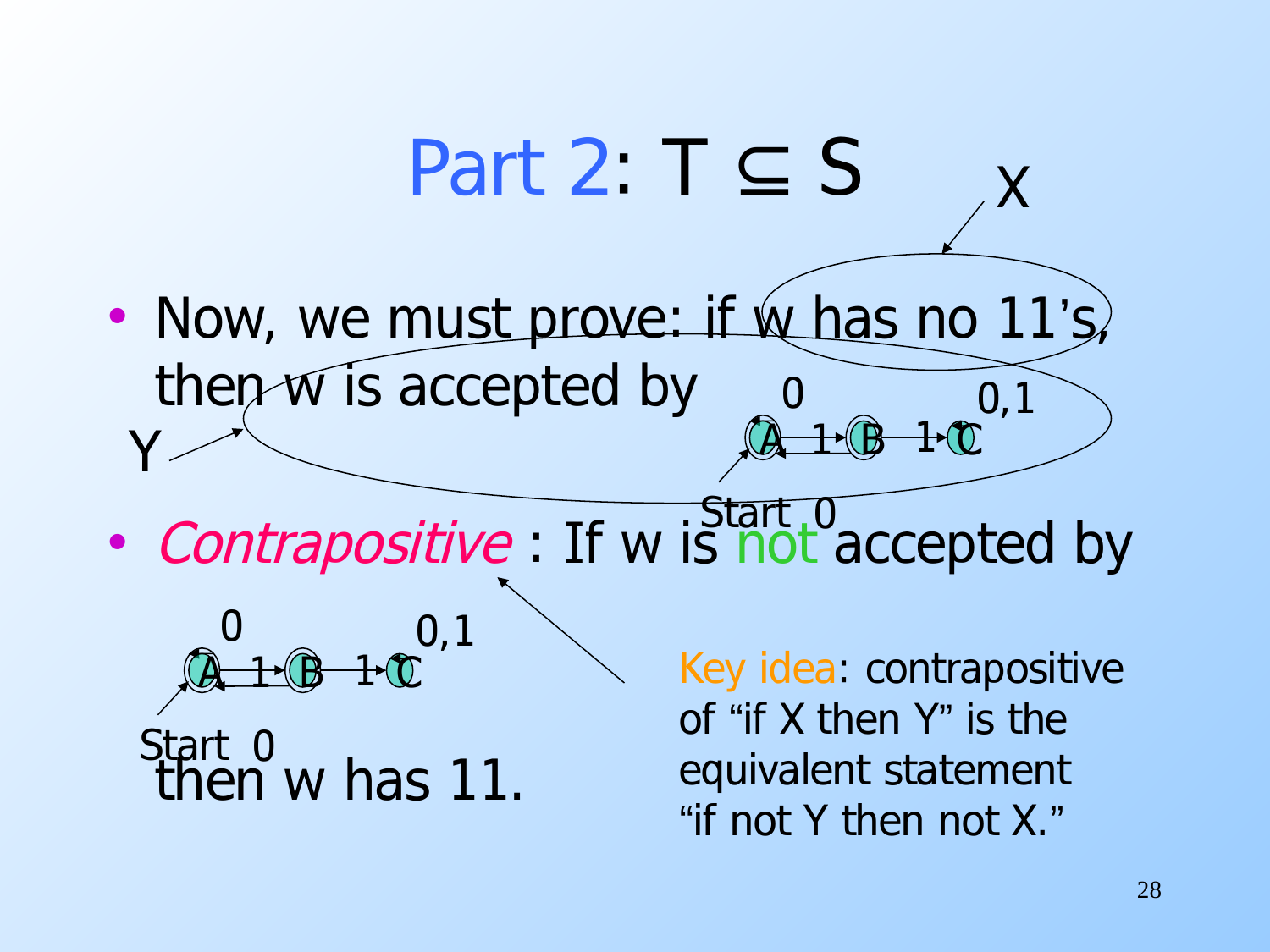

# Part 2: T ⊆ S
X

Now, we must prove: if w has no 11’s, then w is accepted by

Contrapositive : If w is not accepted by

	then w has 11.

Y
0
0,1
1

A
B
C
1
0
Start
Key idea: contrapositive
of “if X then Y” is the
equivalent statement
“if not Y then not X.”
0
0,1
1

A
B
C
1
0
Start
28